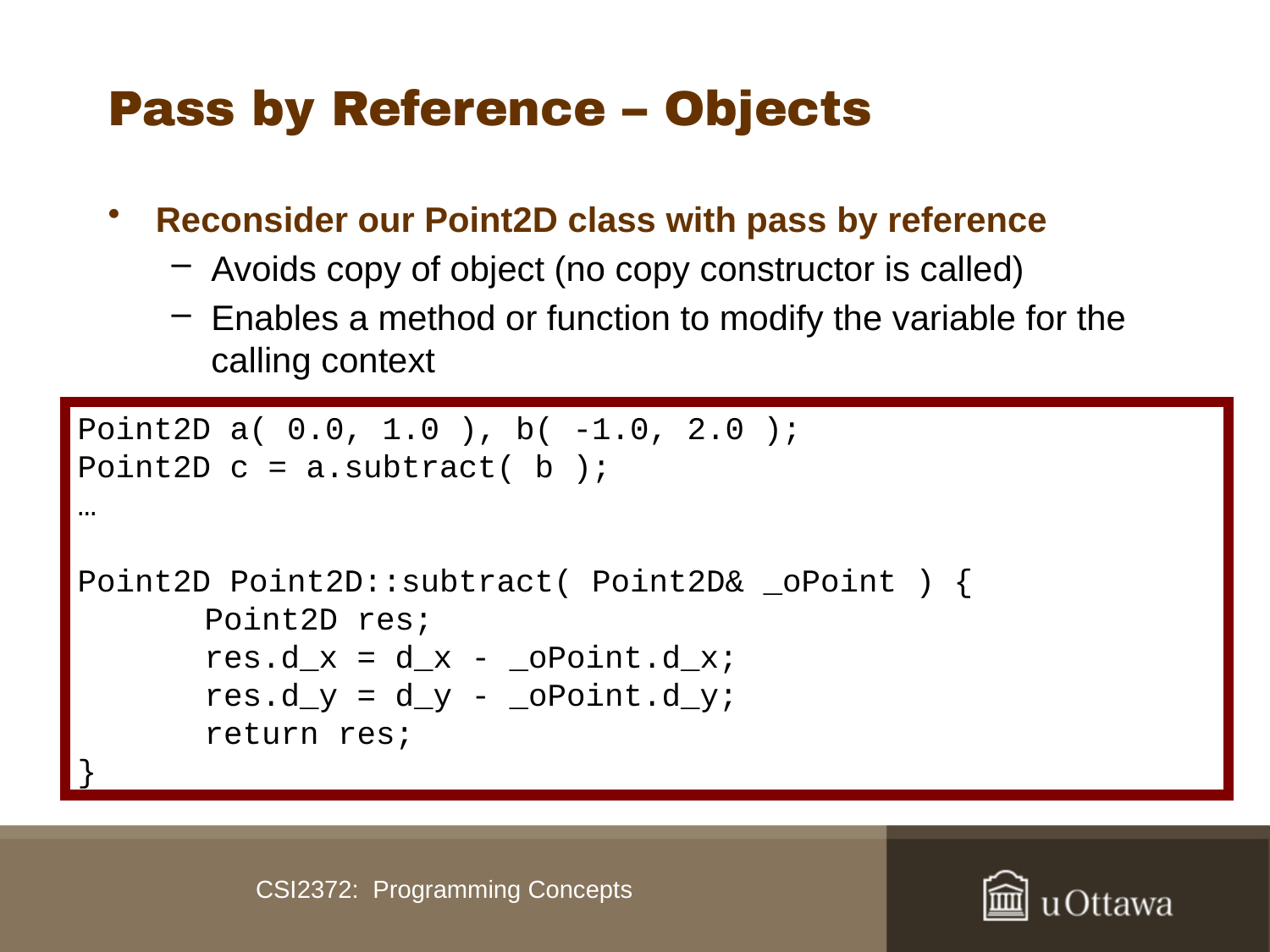

# Pass by Reference – Objects
Reconsider our Point2D class with pass by reference
Avoids copy of object (no copy constructor is called)
Enables a method or function to modify the variable for the calling context

Point2D a( 0.0, 1.0 ), b( -1.0, 2.0 );
Point2D c = a.subtract( b );
…

Point2D Point2D::subtract( Point2D& _oPoint ) {
	Point2D res;
	res.d_x = d_x - _oPoint.d_x;
	res.d_y = d_y - _oPoint.d_y;
	return res;
}
CSI2372:  Programming Concepts